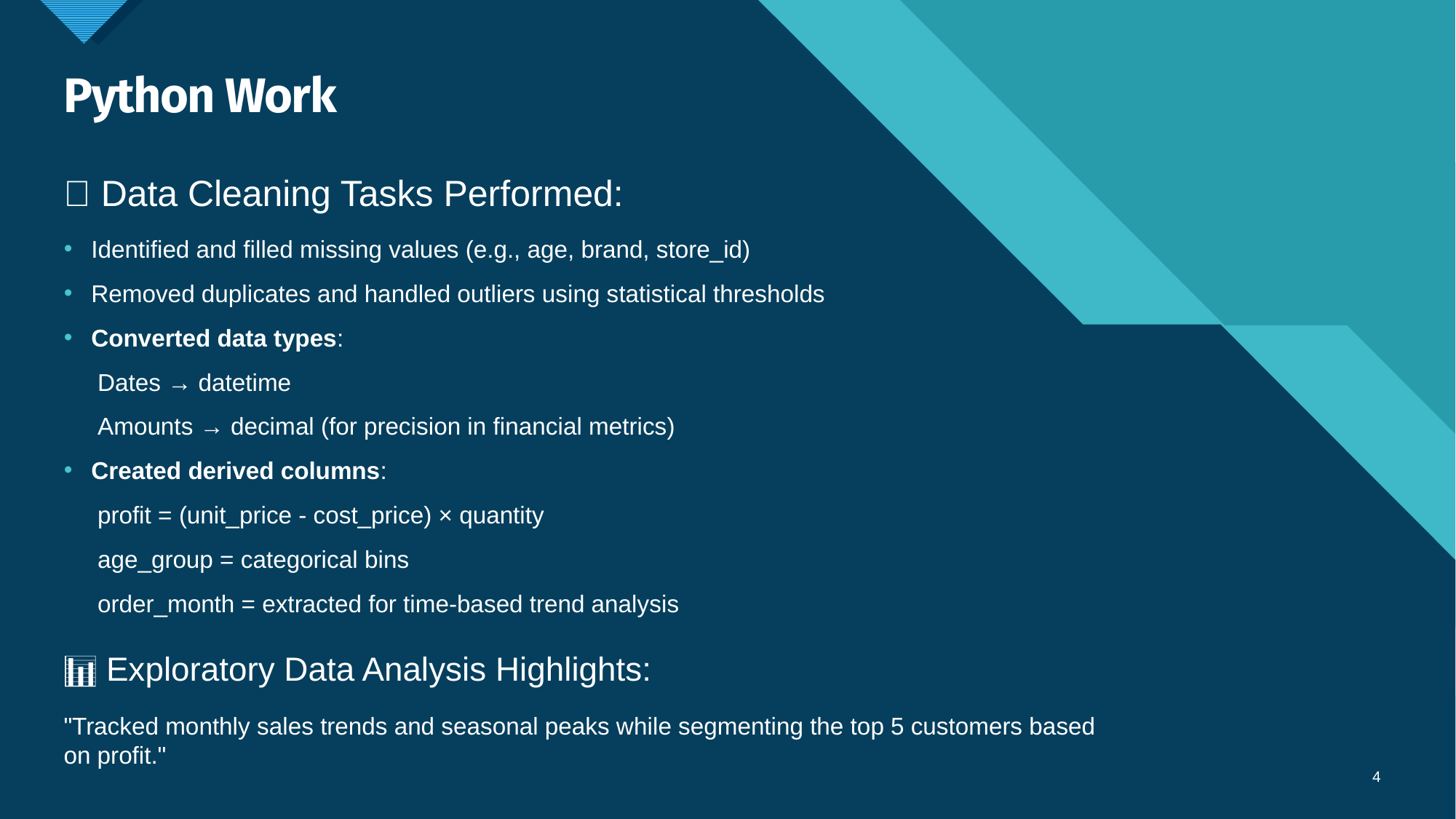

# Python Work
🧹 Data Cleaning Tasks Performed:
Identified and filled missing values (e.g., age, brand, store_id)
Removed duplicates and handled outliers using statistical thresholds
Converted data types:
     Dates → datetime
     Amounts → decimal (for precision in financial metrics)
Created derived columns:
     profit = (unit_price - cost_price) × quantity
     age_group = categorical bins
     order_month = extracted for time-based trend analysis
📊 Exploratory Data Analysis Highlights:
"Tracked monthly sales trends and seasonal peaks while segmenting the top 5 customers based on profit."
4